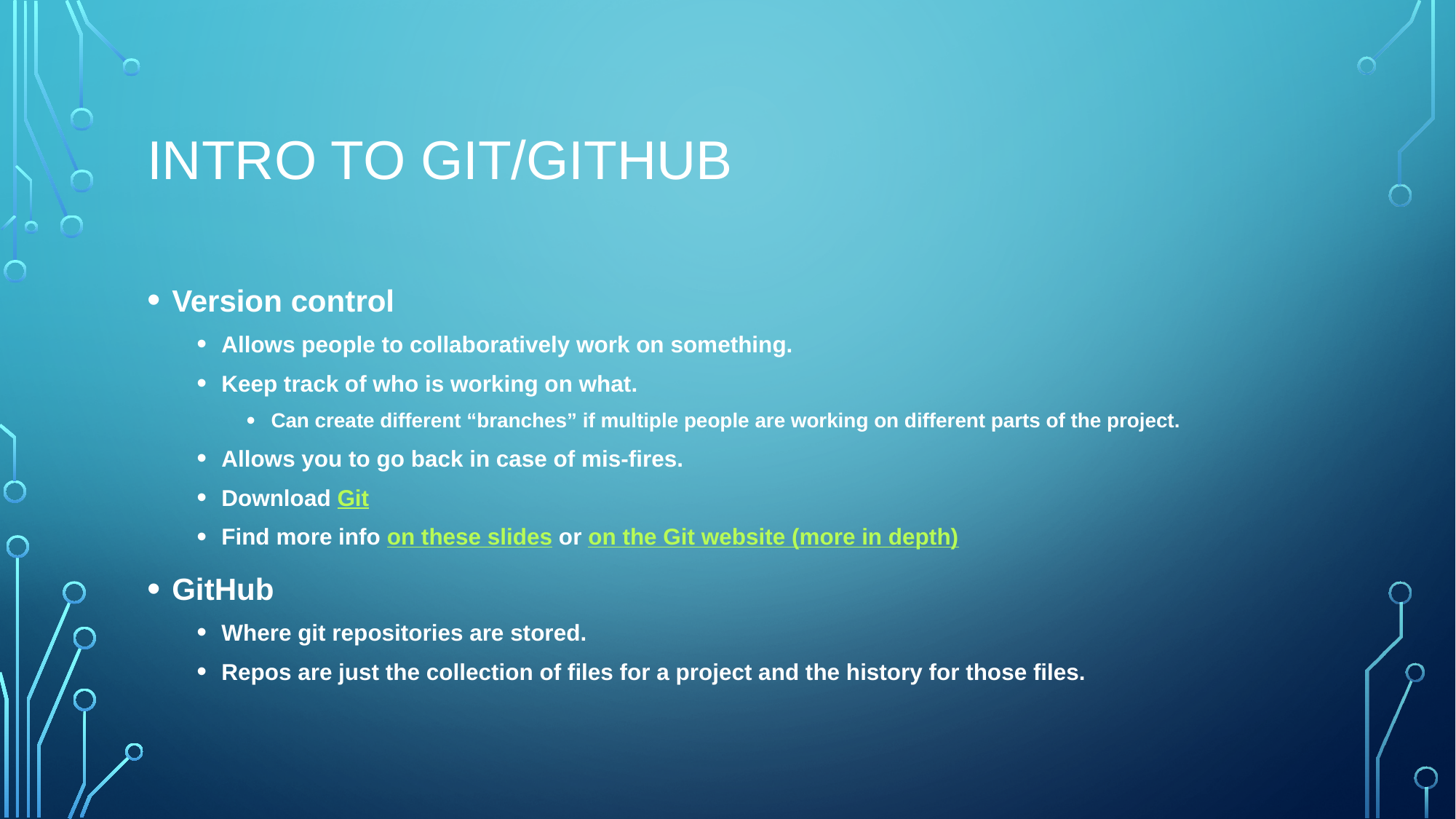

# Intro to Git/GitHub
Version control
Allows people to collaboratively work on something.
Keep track of who is working on what.
Can create different “branches” if multiple people are working on different parts of the project.
Allows you to go back in case of mis-fires.
Download Git
Find more info on these slides or on the Git website (more in depth)
GitHub
Where git repositories are stored.
Repos are just the collection of files for a project and the history for those files.